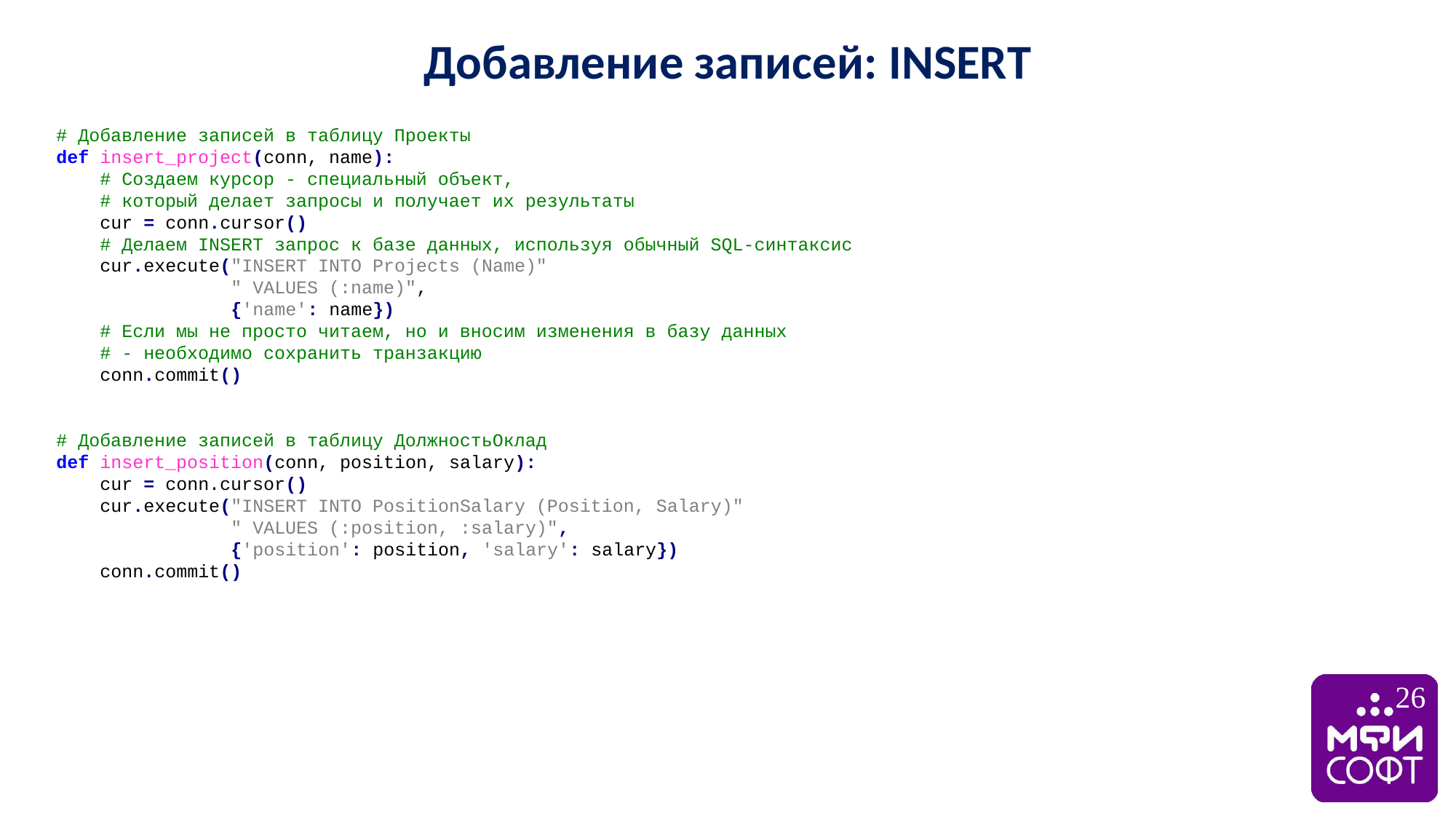

Добавление записей: INSERT
# Добавление записей в таблицу Проекты
def insert_project(conn, name):
    # Создаем курсор - специальный объект,
    # который делает запросы и получает их результаты
    cur = conn.cursor()
    # Делаем INSERT запрос к базе данных, используя обычный SQL-синтаксис
    cur.execute("INSERT INTO Projects (Name)"
                " VALUES (:name)",
                {'name': name})
    # Если мы не просто читаем, но и вносим изменения в базу данных
    # - необходимо сохранить транзакцию
    conn.commit()

# Добавление записей в таблицу ДолжностьОклад
def insert_position(conn, position, salary):
    cur = conn.cursor()
    cur.execute("INSERT INTO PositionSalary (Position, Salary)"
                " VALUES (:position, :salary)",
                {'position': position, 'salary': salary})
    conn.commit()